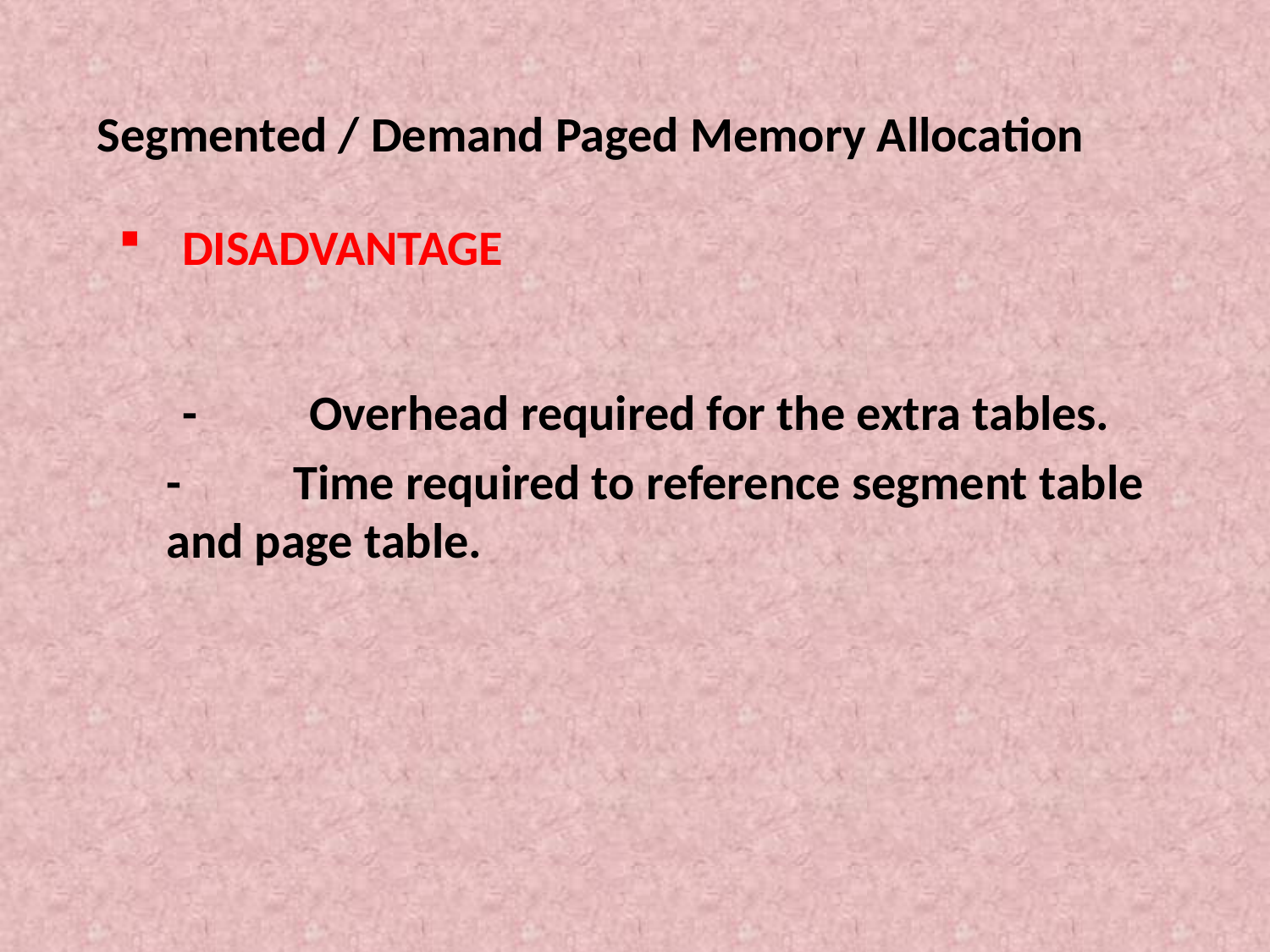

# Segmented / Demand Paged Memory Allocation
DISADVANTAGE

	-	Overhead required for the extra tables.
	-	Time required to reference segment table and page table.